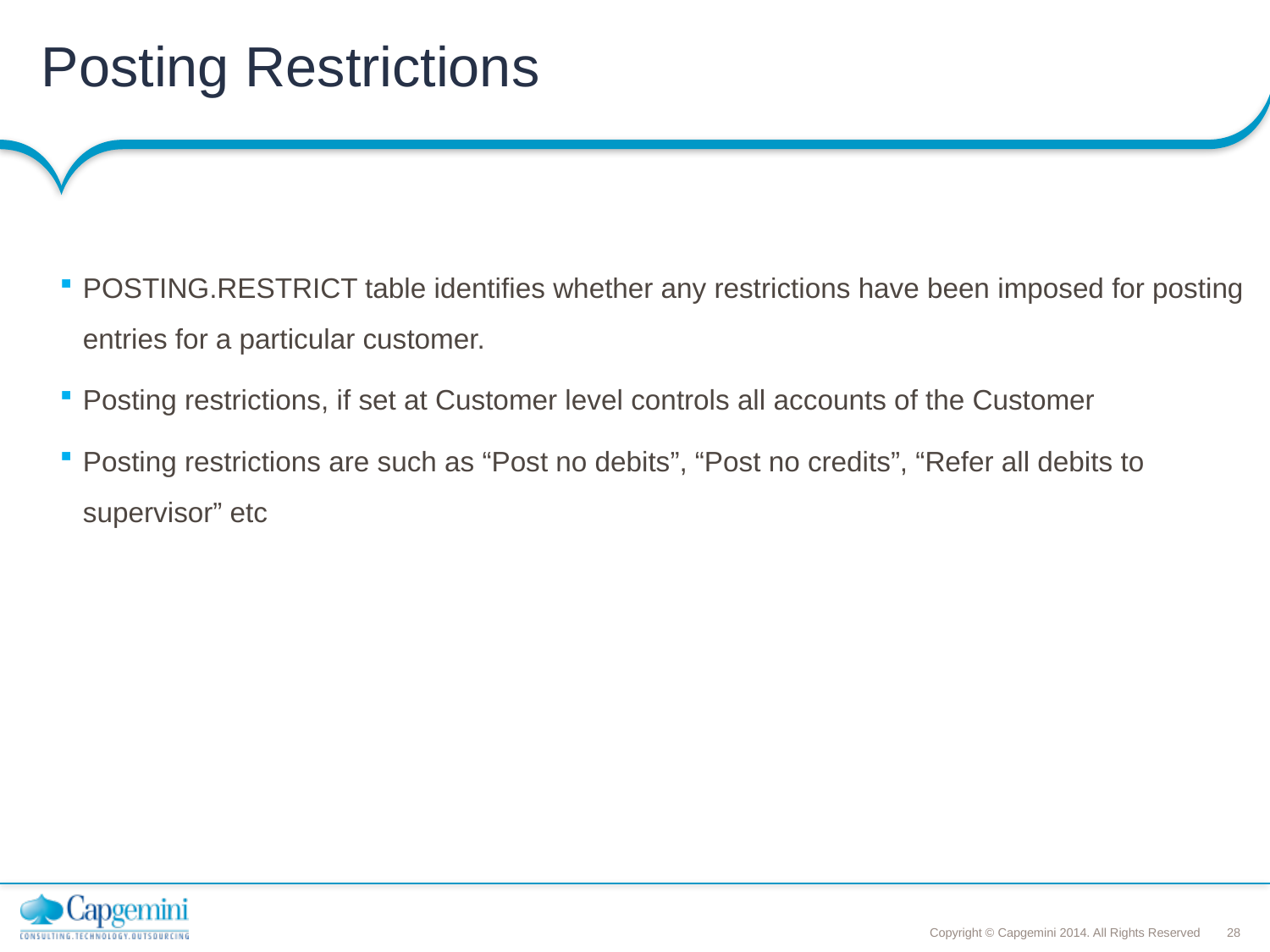

# Posting Restrictions
POSTING.RESTRICT table identifies whether any restrictions have been imposed for posting entries for a particular customer.
Posting restrictions, if set at Customer level controls all accounts of the Customer
Posting restrictions are such as “Post no debits”, “Post no credits”, “Refer all debits to supervisor” etc